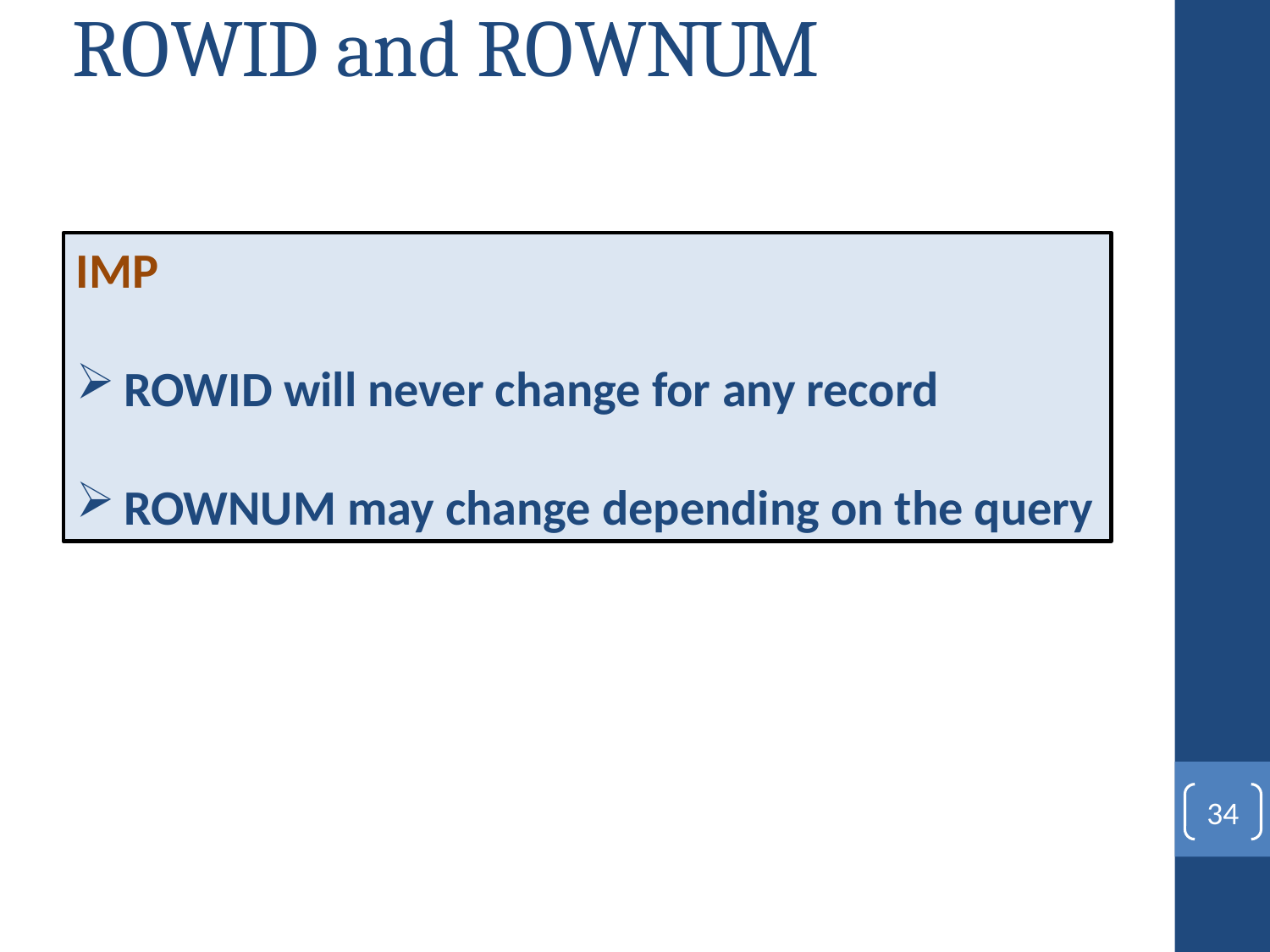

# ROWID and ROWNUM
IMP

ROWID will never change for any record

ROWNUM may change depending on the query
34